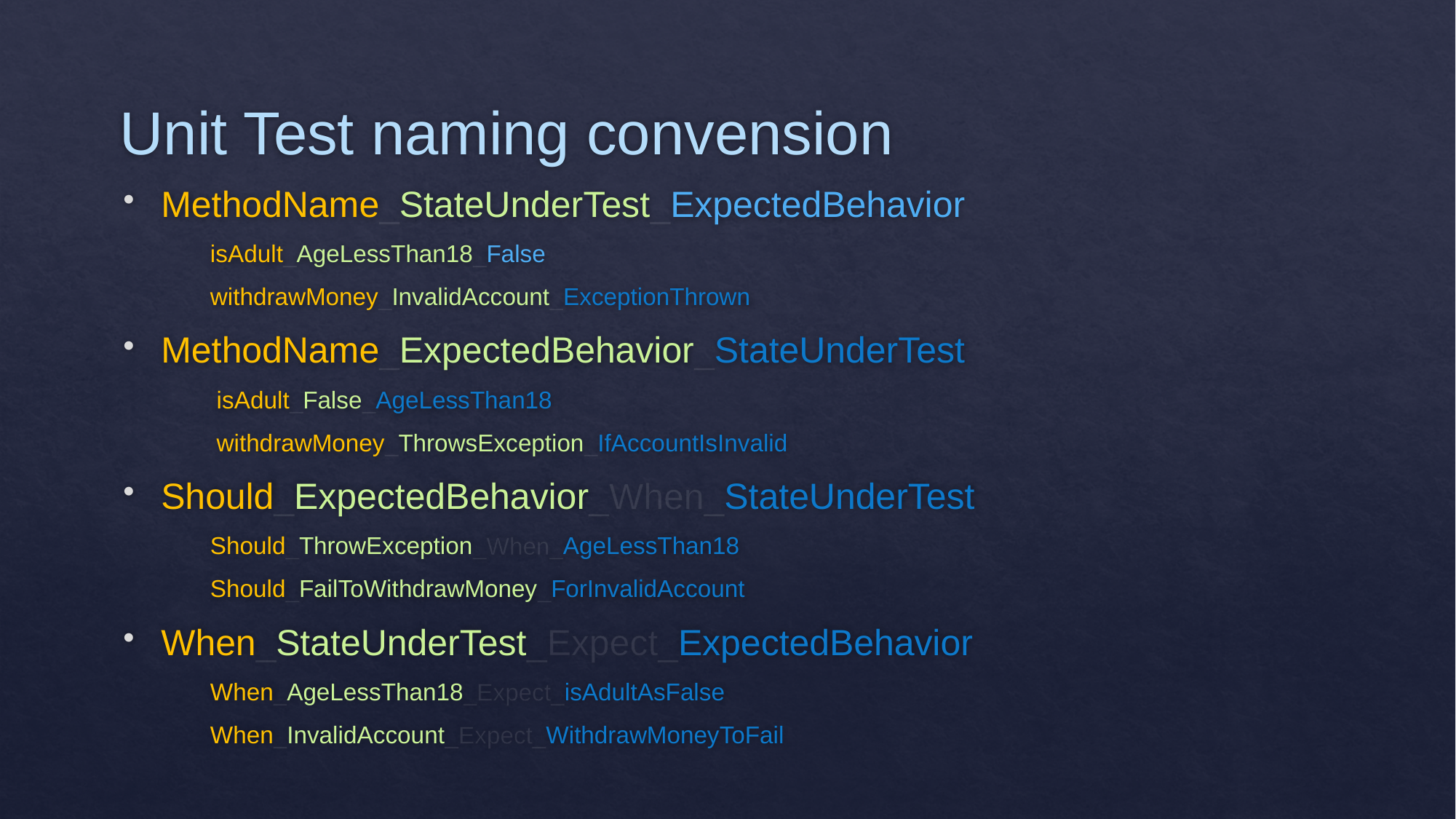

# Unit Test naming convension
MethodName_StateUnderTest_ExpectedBehavior
isAdult_AgeLessThan18_False
withdrawMoney_InvalidAccount_ExceptionThrown
MethodName_ExpectedBehavior_StateUnderTest
isAdult_False_AgeLessThan18
withdrawMoney_ThrowsException_IfAccountIsInvalid
Should_ExpectedBehavior_When_StateUnderTest
Should_ThrowException_When_AgeLessThan18
Should_FailToWithdrawMoney_ForInvalidAccount
When_StateUnderTest_Expect_ExpectedBehavior
When_AgeLessThan18_Expect_isAdultAsFalse
When_InvalidAccount_Expect_WithdrawMoneyToFail